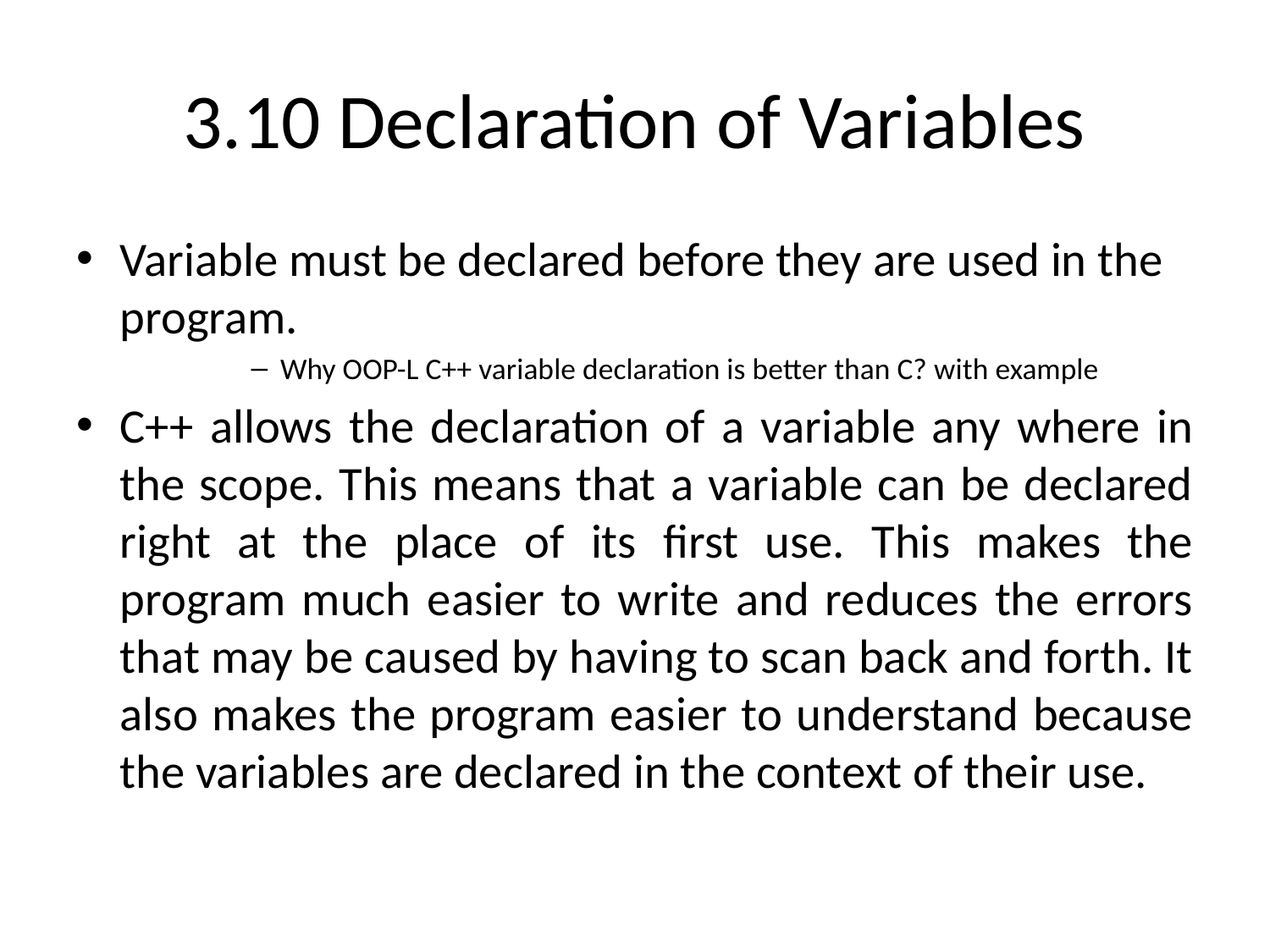

# 3.10 Declaration of Variables
Variable must be declared before they are used in the program.
Why OOP-L C++ variable declaration is better than C? with example
C++ allows the declaration of a variable any where in the scope. This means that a variable can be declared right at the place of its first use. This makes the program much easier to write and reduces the errors that may be caused by having to scan back and forth. It also makes the program easier to understand because the variables are declared in the context of their use.